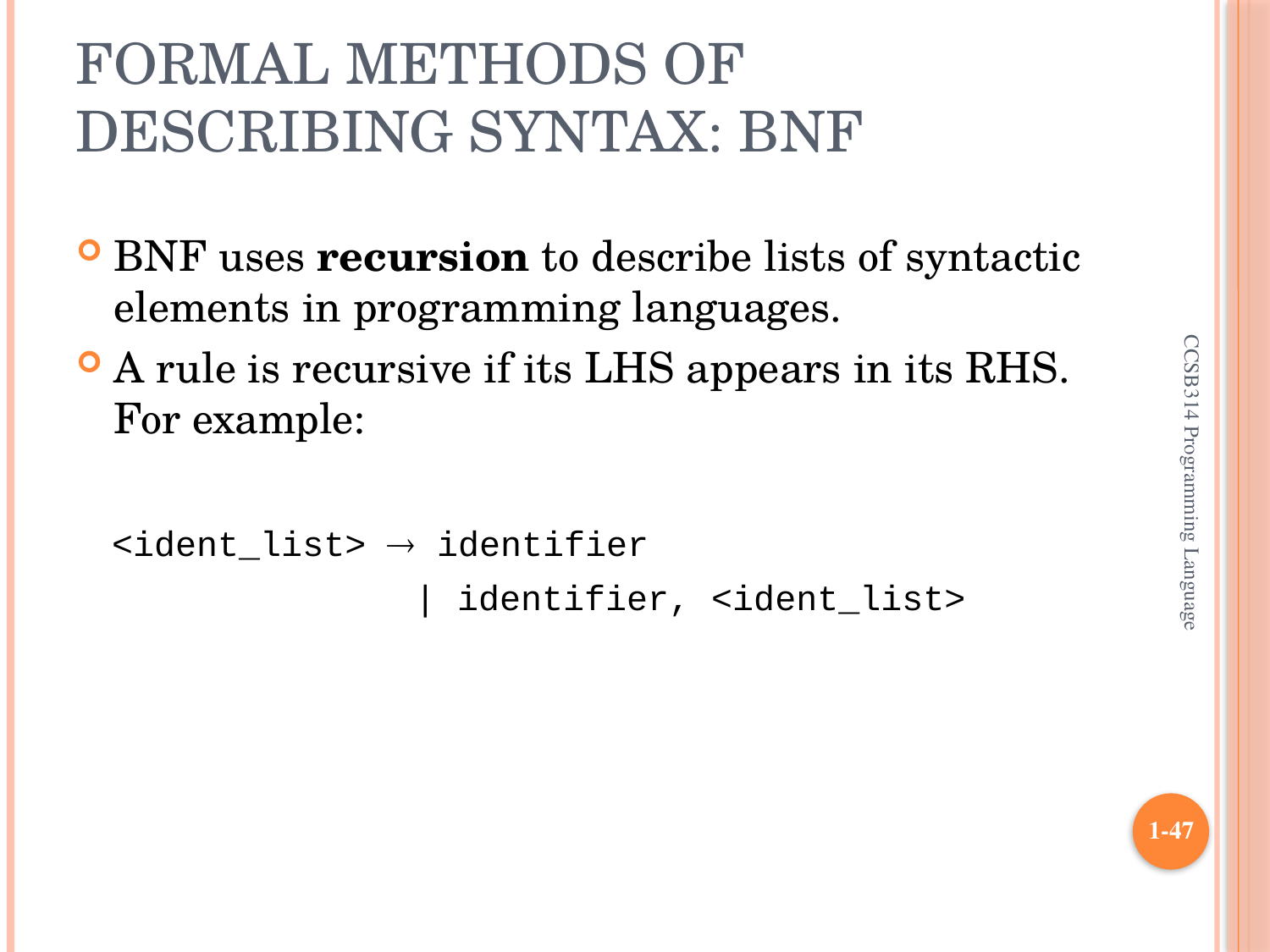

# Formal Methods of Describing Syntax: BNF
BNF uses recursion to describe lists of syntactic elements in programming languages.
A rule is recursive if its LHS appears in its RHS.  For example:

   <ident_list> → identifier
                | identifier, <ident_list>
CCSB314 Programming Language
1-47